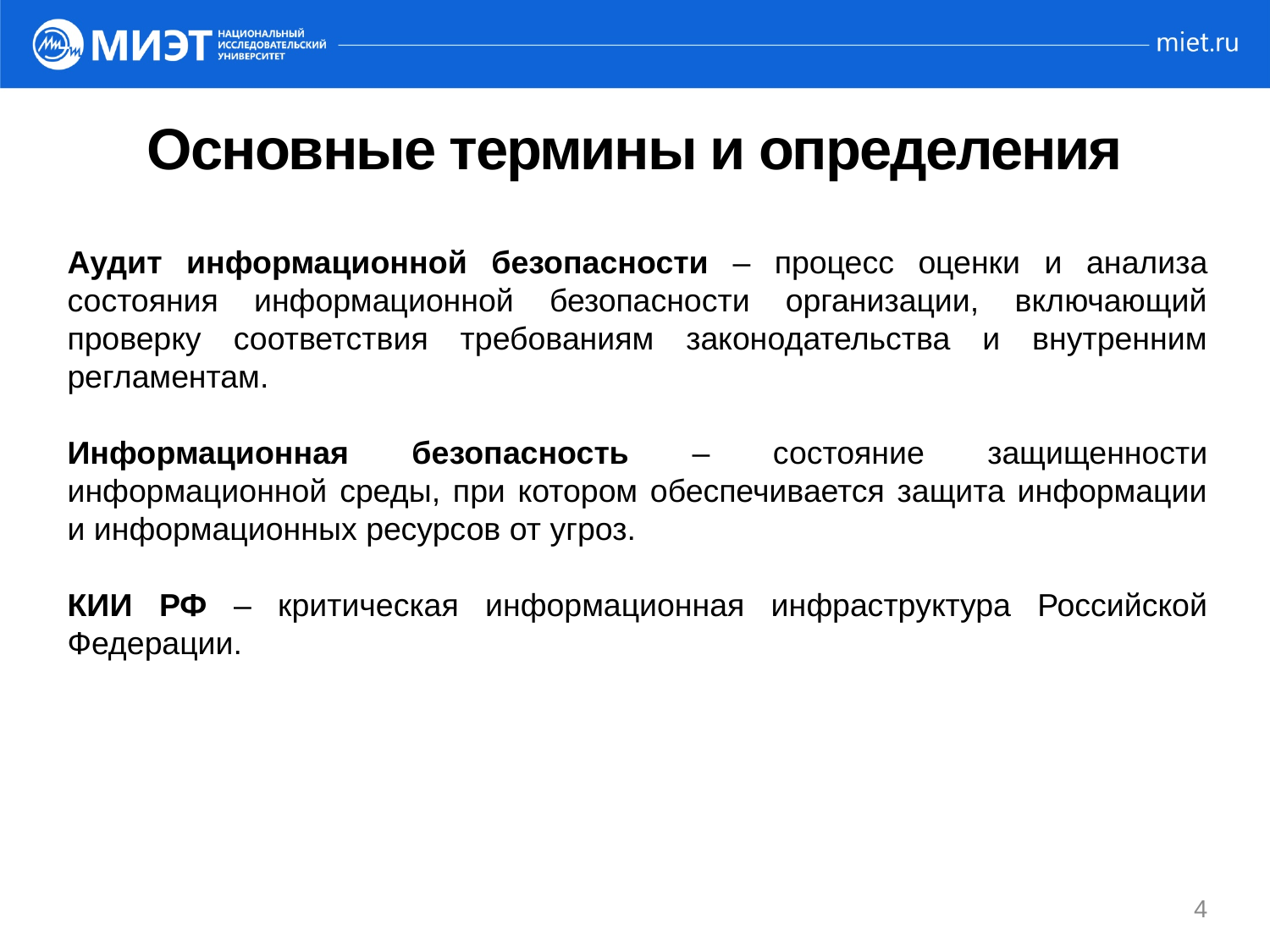

# Основные термины и определения
Аудит информационной безопасности – процесс оценки и анализа состояния информационной безопасности организации, включающий проверку соответствия требованиям законодательства и внутренним регламентам.

Информационная безопасность – состояние защищенности информационной среды, при котором обеспечивается защита информации и информационных ресурсов от угроз.

КИИ РФ – критическая информационная инфраструктура Российской Федерации.
4